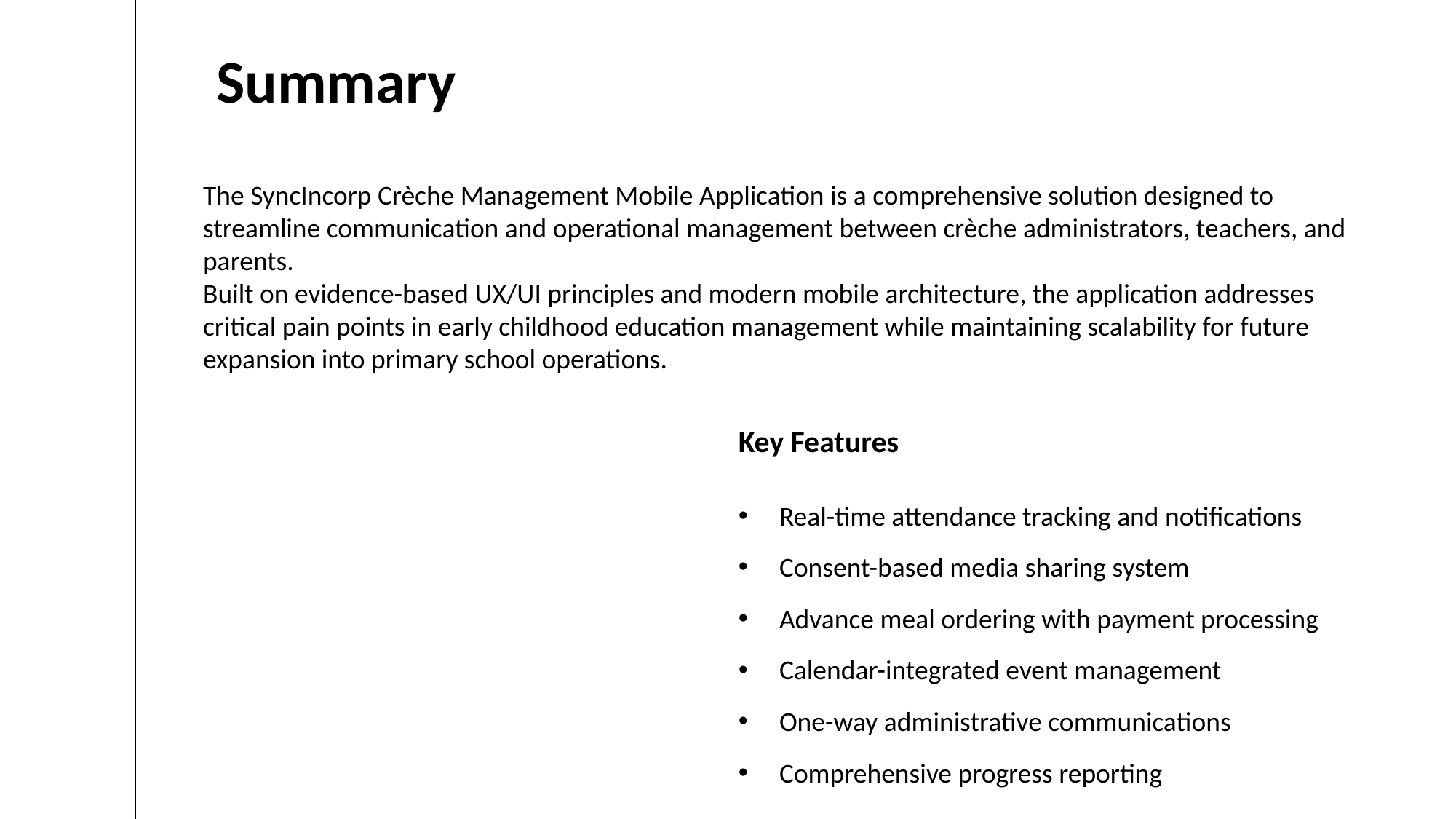

Summary
The SyncIncorp Crèche Management Mobile Application is a comprehensive solution designed to streamline communication and operational management between crèche administrators, teachers, and parents.
Built on evidence-based UX/UI principles and modern mobile architecture, the application addresses critical pain points in early childhood education management while maintaining scalability for future expansion into primary school operations.
Key Features
Real-time attendance tracking and notifications
Consent-based media sharing system
Advance meal ordering with payment processing
Calendar-integrated event management
One-way administrative communications
Comprehensive progress reporting